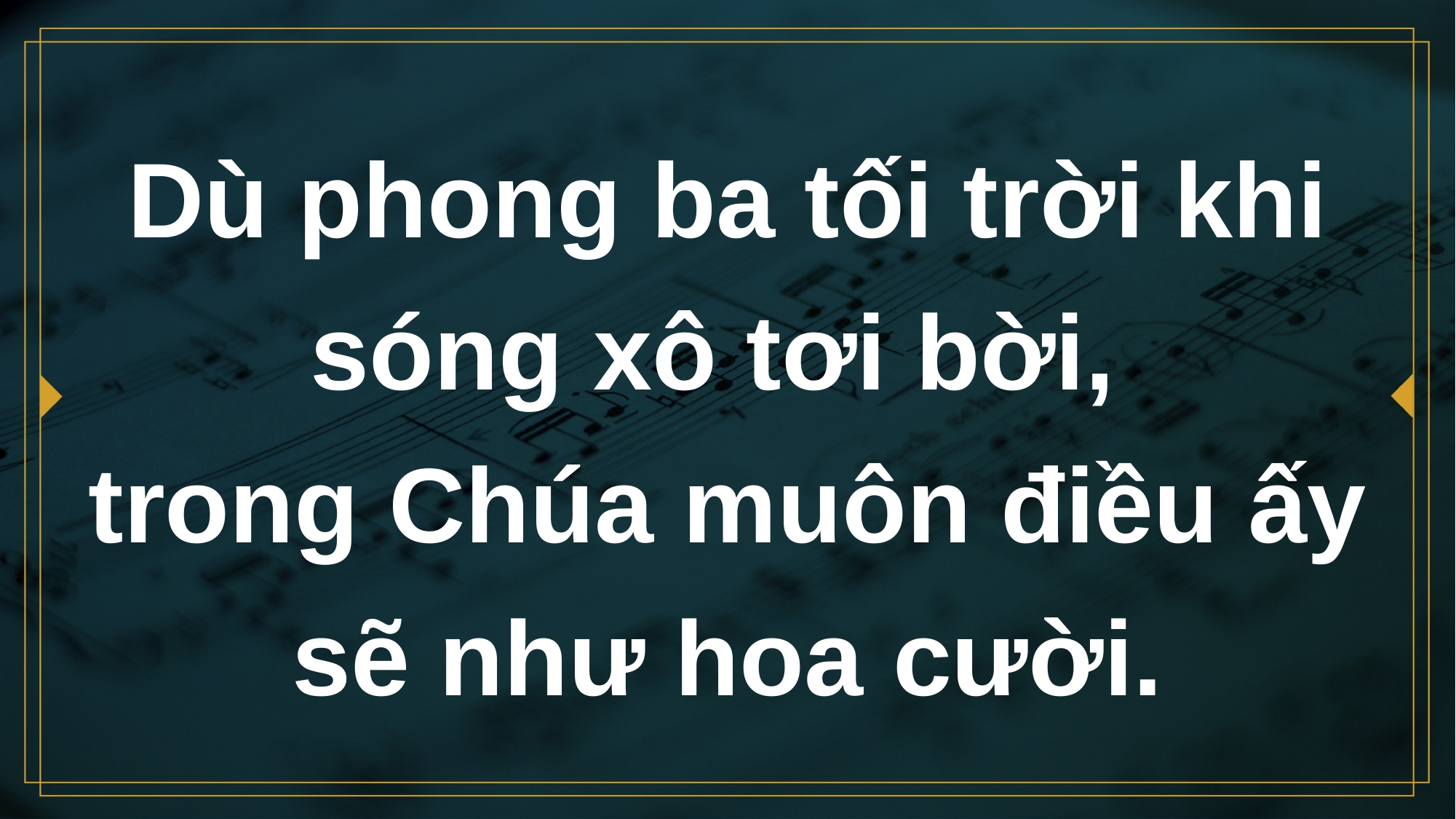

# Dù phong ba tối trời khi sóng xô tơi bời, trong Chúa muôn điều ấy sẽ như hoa cười.